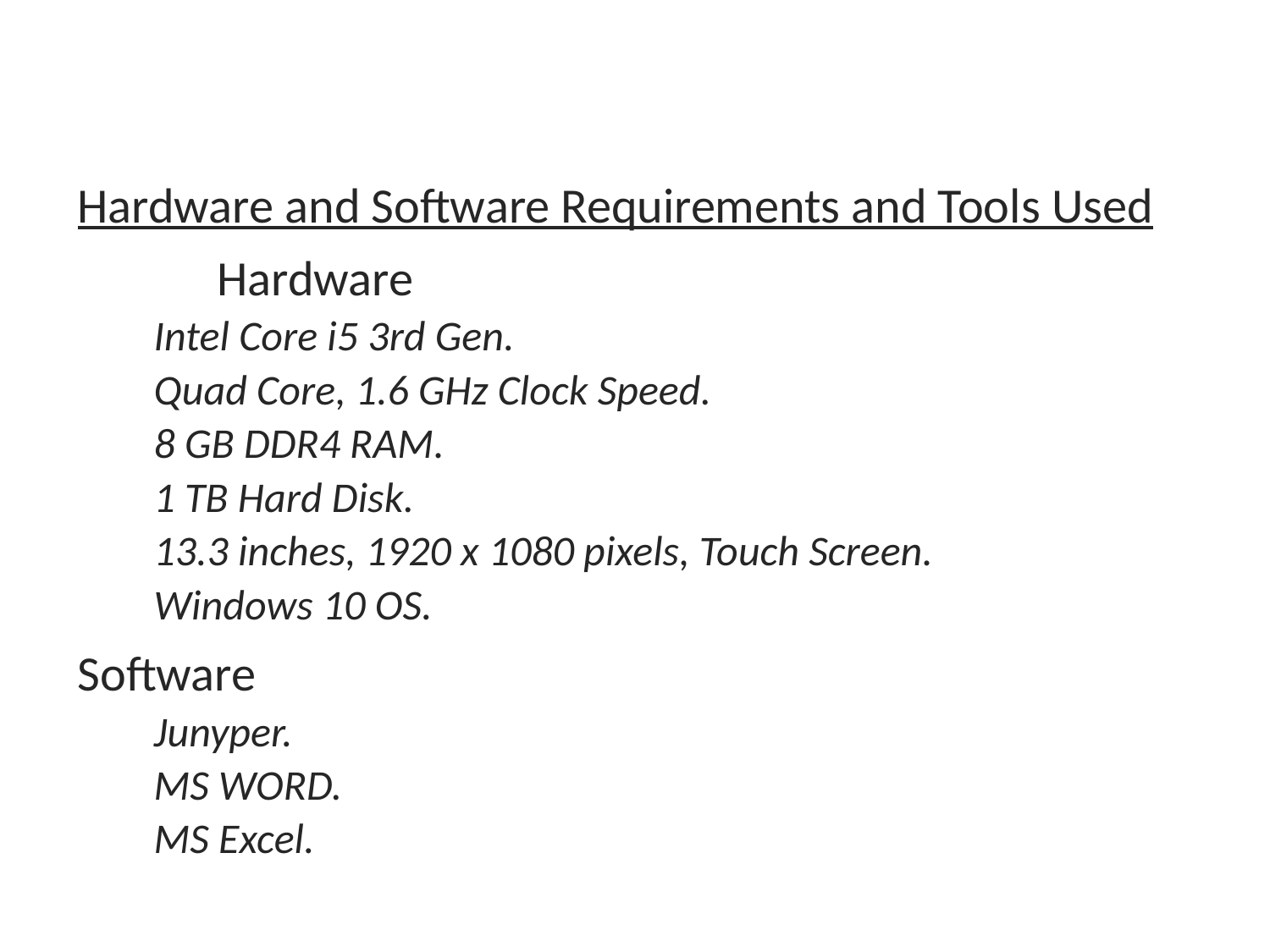

Hardware and Software Requirements and Tools Used
  	Hardware
Intel Core i5 3rd Gen.
Quad Core, 1.6 GHz Clock Speed.
8 GB DDR4 RAM.
1 TB Hard Disk.
13.3 inches, 1920 x 1080 pixels, Touch Screen.
Windows 10 OS.
Software
Junyper.
MS WORD.
MS Excel.